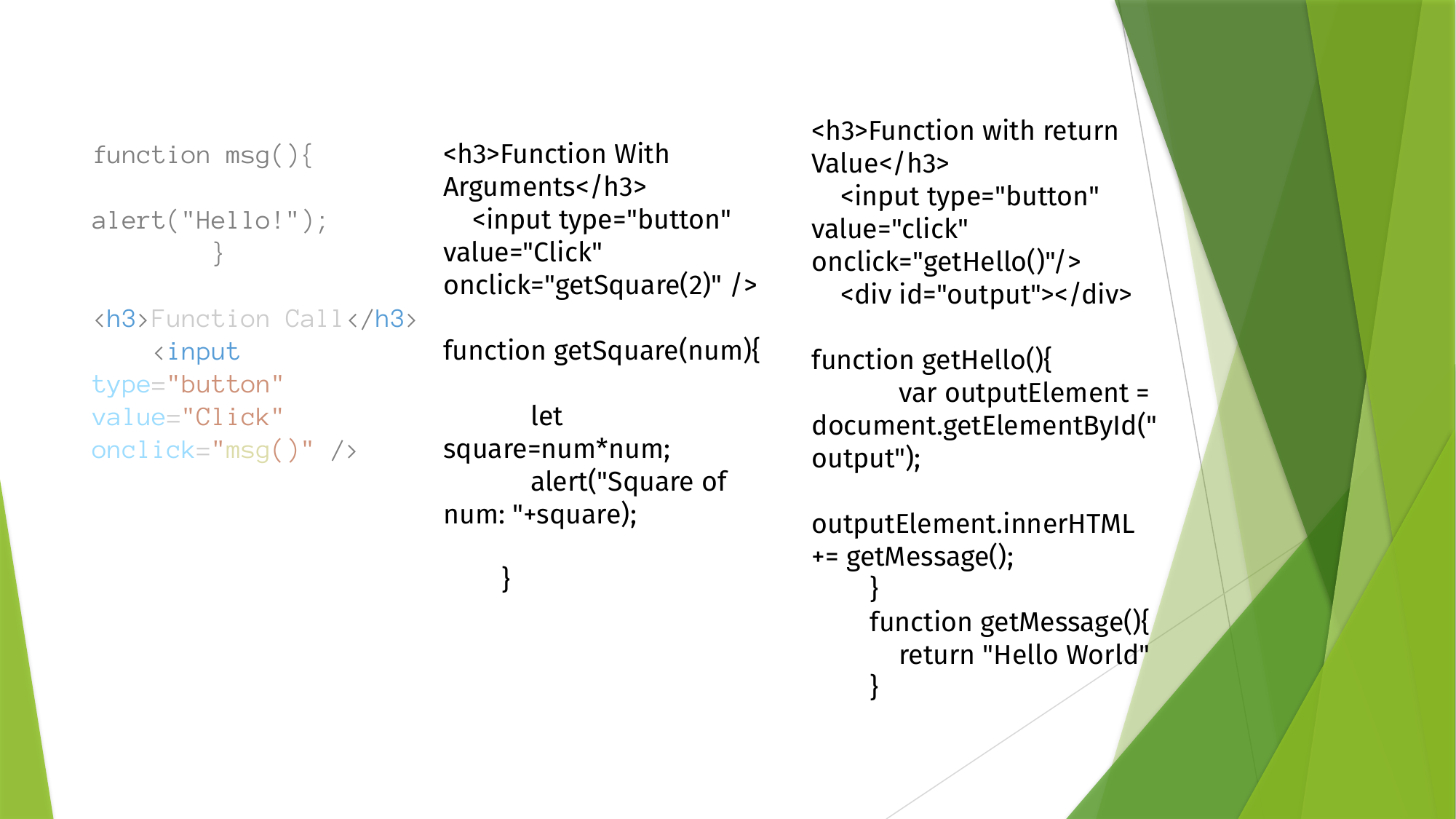

<h3>Function with return Value</h3>
    <input type="button" value="click" onclick="getHello()"/>
    <div id="output"></div>

function getHello(){
            var outputElement = document.getElementById("output");
            outputElement.innerHTML += getMessage();
        }
        function getMessage(){
            return "Hello World"
        }
function msg(){
            alert("Hello!");
        }

<h3>Function Call</h3>
    <input type="button" value="Click" onclick="msg()" />

<h3>Function With Arguments</h3>
    <input type="button" value="Click" onclick="getSquare(2)" />

function getSquare(num){

            let square=num*num;
            alert("Square of num: "+square);

        }